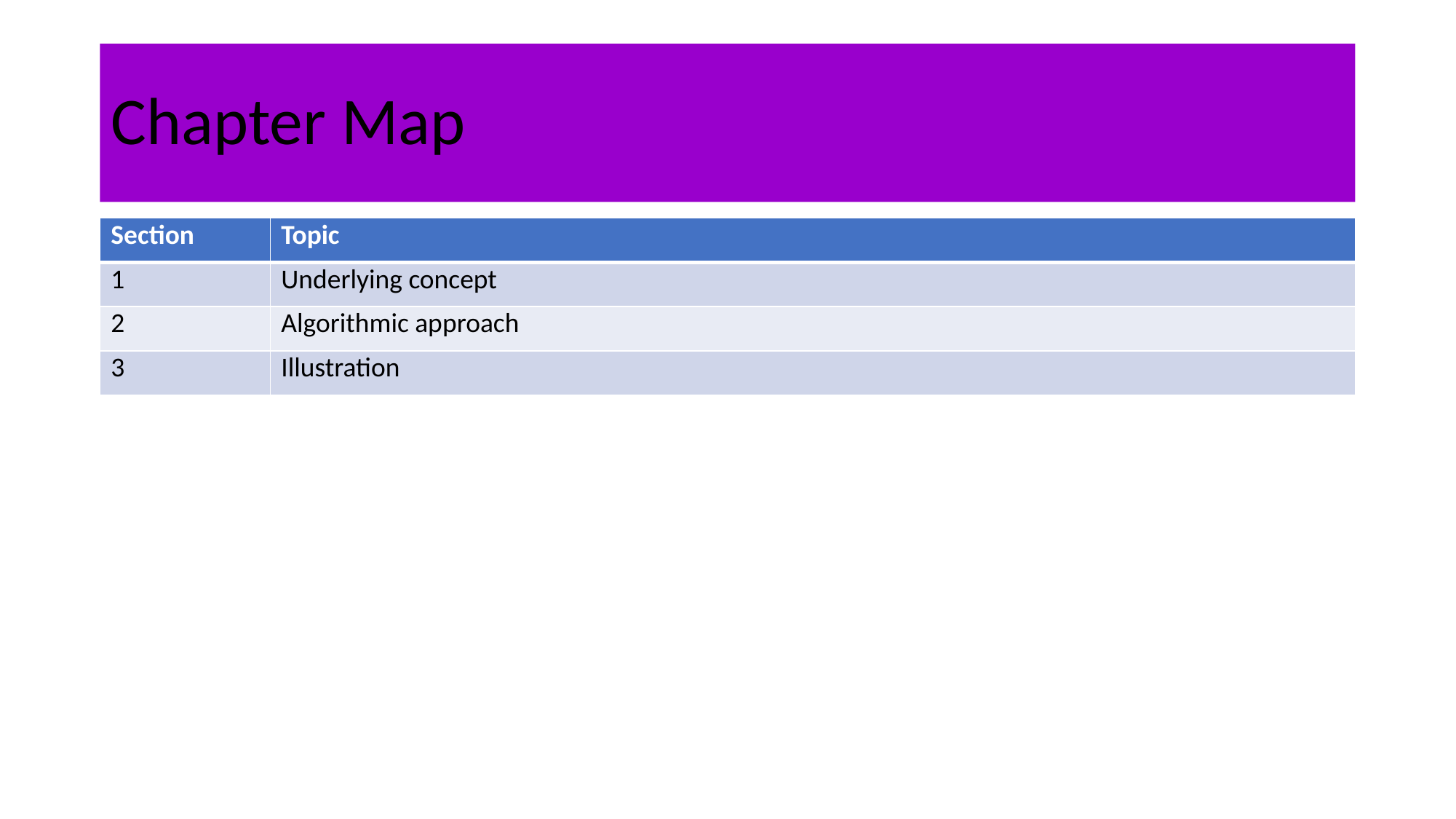

# Chapter Map
| Section | Topic |
| --- | --- |
| 1 | Underlying concept |
| 2 | Algorithmic approach |
| 3 | Illustration |